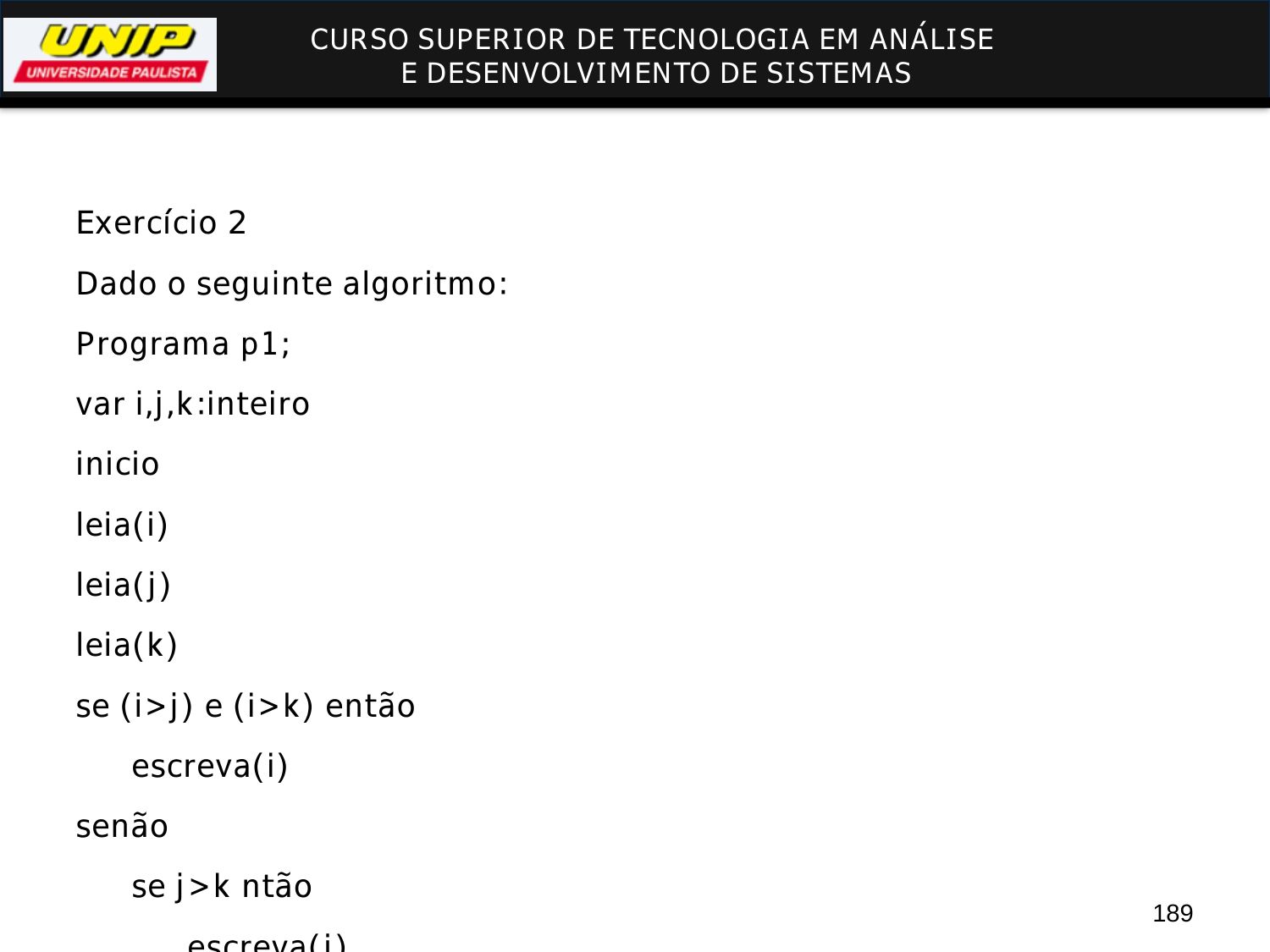

#
Exercício 2
Dado o seguinte algoritmo:
Programa p1;
var i,j,k:inteiro
inicio
leia(i)
leia(j)
leia(k)
se (i>j) e (i>k) então
      escreva(i)
senão
      se j>k ntão
            escreva(j)
      senao
            escreva(k)
     fimse
fimse
fim.
189